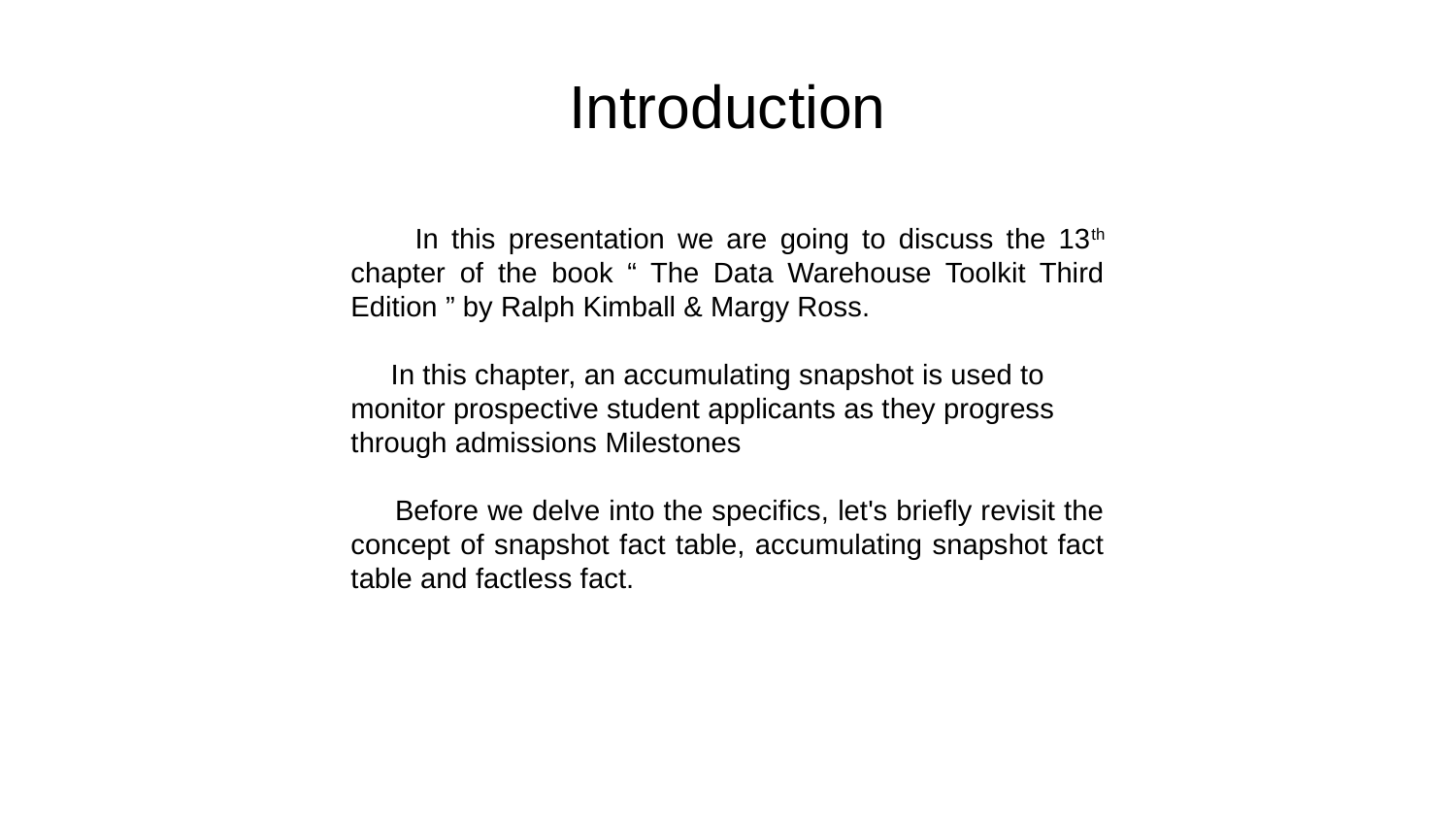

# Introduction
     In this presentation we are going to discuss the 13th chapter of the book “ The Data Warehouse Toolkit Third Edition ” by Ralph Kimball & Margy Ross.

     In this chapter, an accumulating snapshot is used to monitor prospective student applicants as they progress through admissions Milestones

     Before we delve into the specifics, let's briefly revisit the concept of snapshot fact table, accumulating snapshot fact table and factless fact.